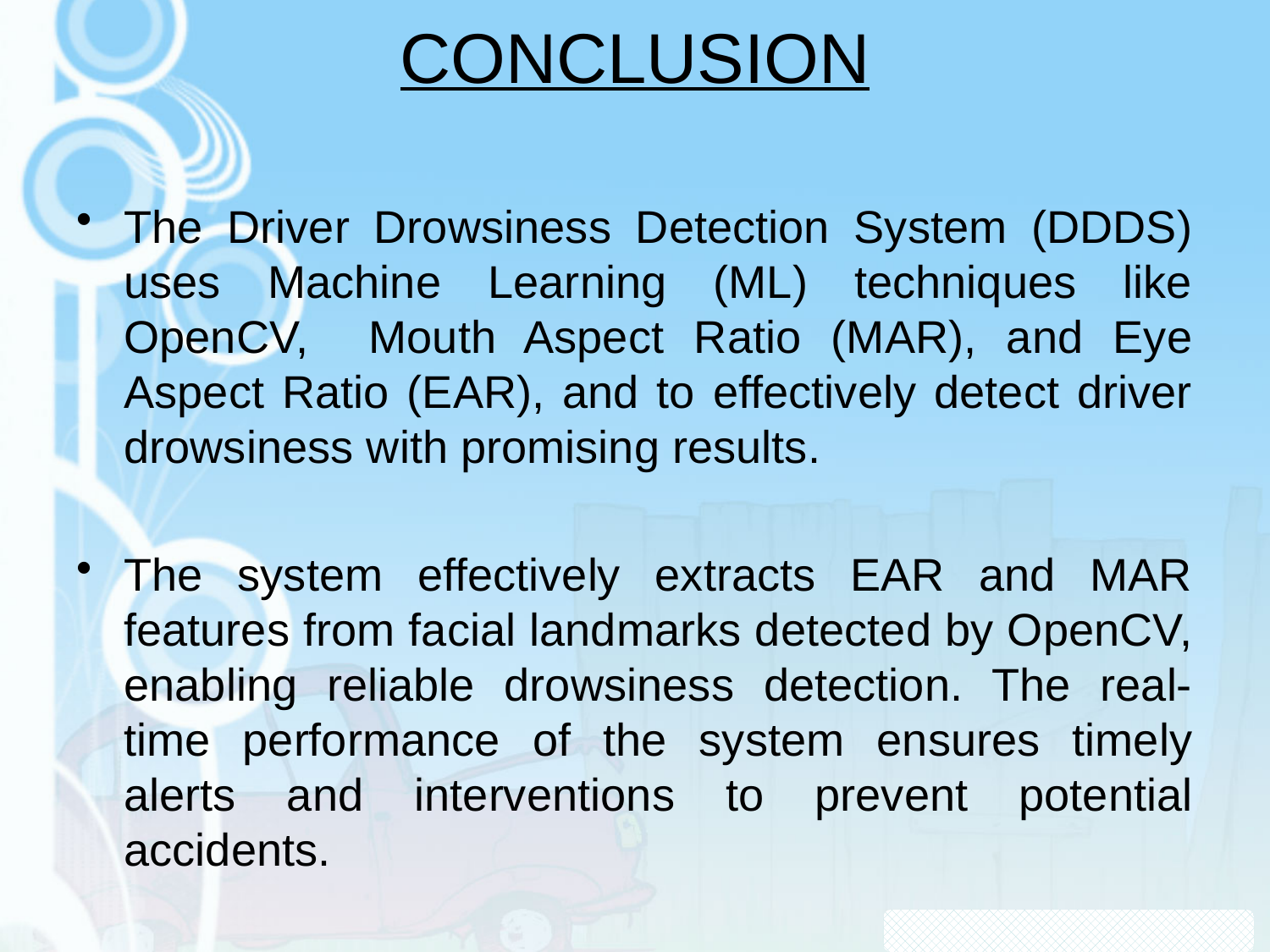

# CONCLUSION

The Driver Drowsiness Detection System (DDDS) uses Machine Learning (ML) techniques like OpenCV,  Mouth Aspect Ratio (MAR), and Eye Aspect Ratio (EAR), and to effectively detect driver drowsiness with promising results.

The system effectively extracts EAR and MAR features from facial landmarks detected by OpenCV, enabling reliable drowsiness detection. The real-time performance of the system ensures timely alerts and interventions to prevent potential accidents.